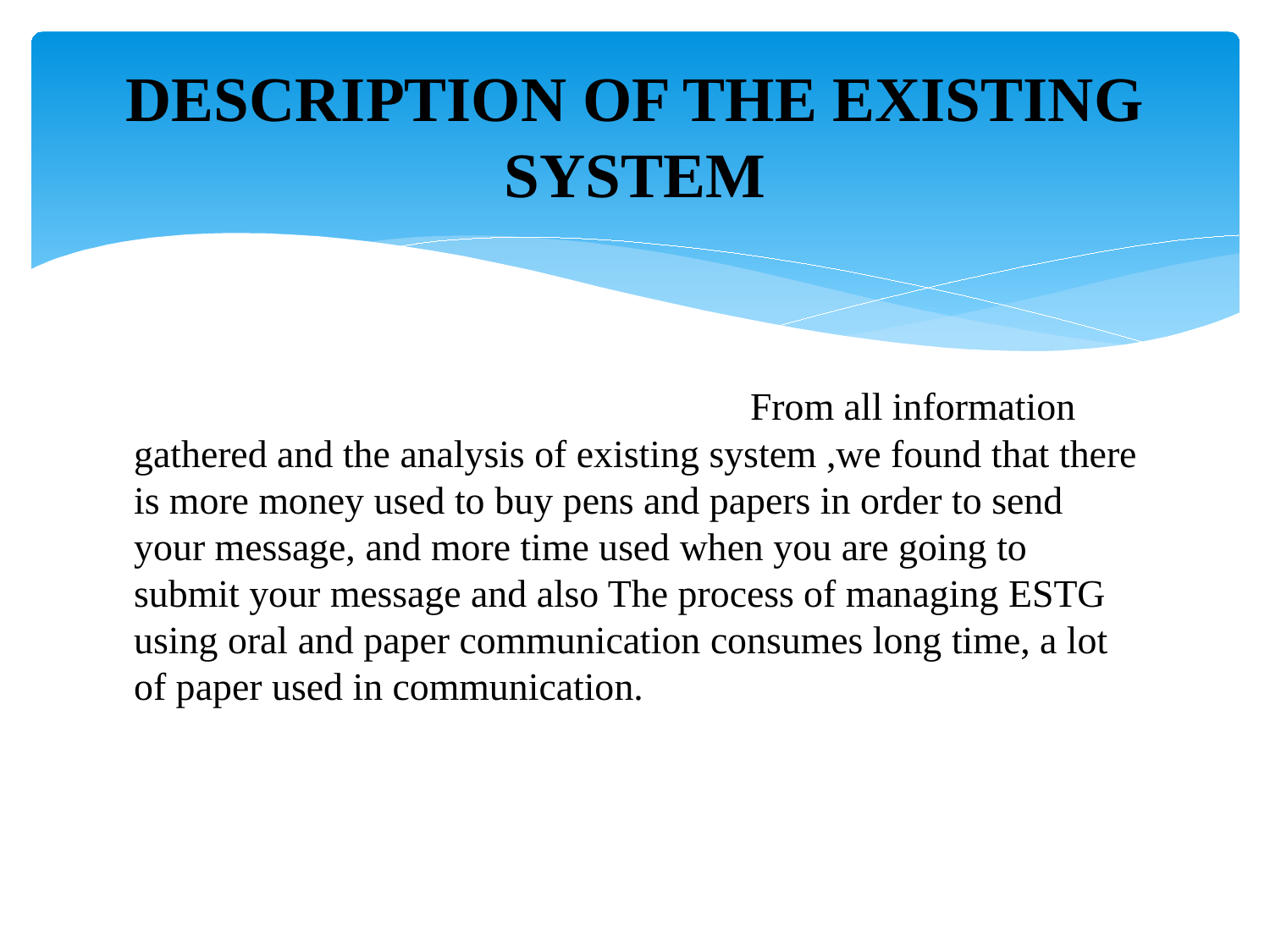

# DESCRIPTION OF THE EXISTING SYSTEM
                                                    From all information gathered and the analysis of existing system ,we found that there is more money used to buy pens and papers in order to send your message, and more time used when you are going to submit your message and also The process of managing ESTG using oral and paper communication consumes long time, a lot of paper used in communication.